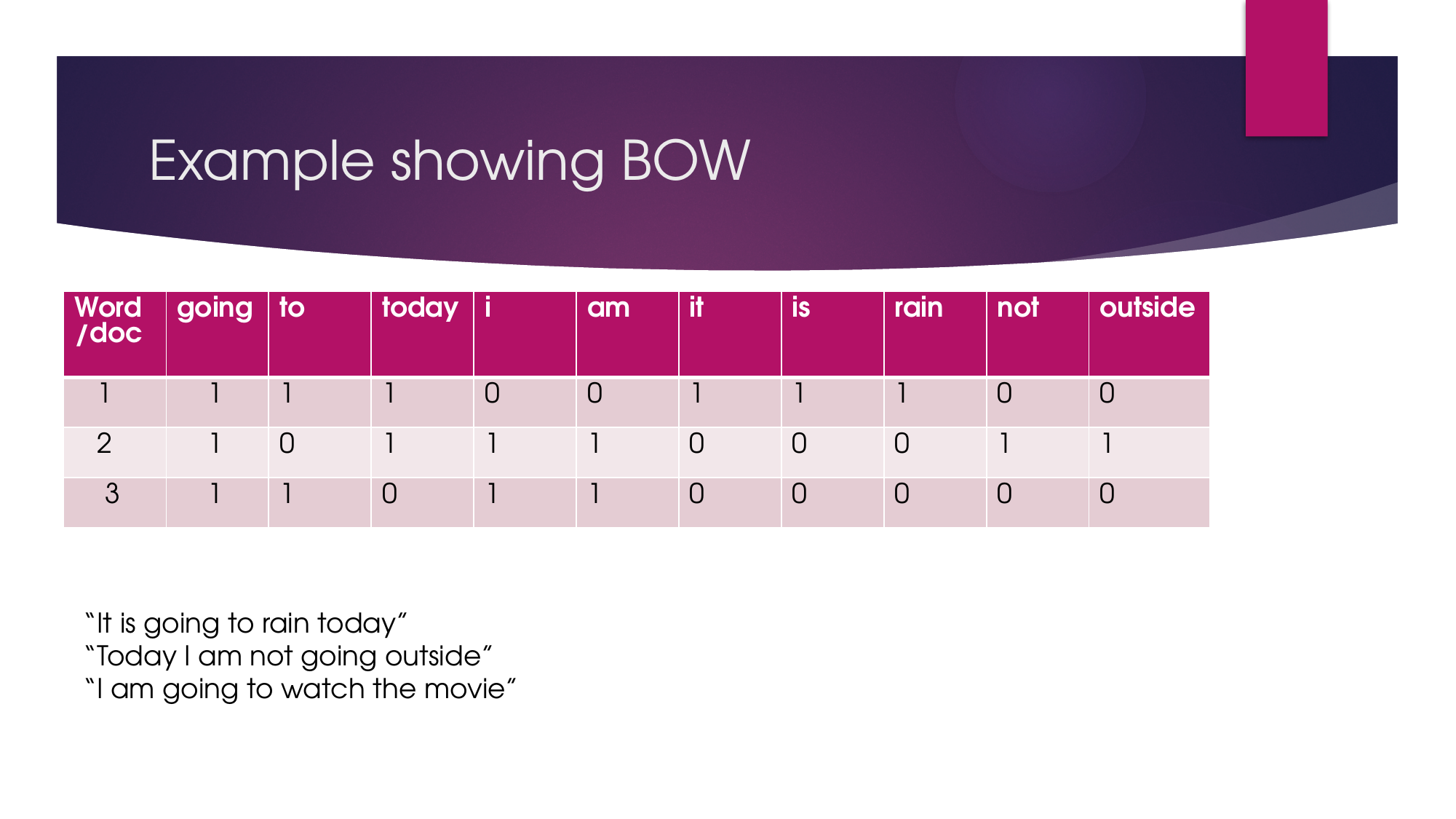

# Example showing BOW
| Word/doc | going | to | today | i | am | it | is | rain | not | outside |
| --- | --- | --- | --- | --- | --- | --- | --- | --- | --- | --- |
| 1 | 1 | 1 | 1 | 0 | 0 | 1 | 1 | 1 | 0 | 0 |
| 2 | 1 | 0 | 1 | 1 | 1 | 0 | 0 | 0 | 1 | 1 |
| 3 | 1 | 1 | 0 | 1 | 1 | 0 | 0 | 0 | 0 | 0 |
“It is going to rain today”
“Today I am not going outside”
“I am going to watch the movie”